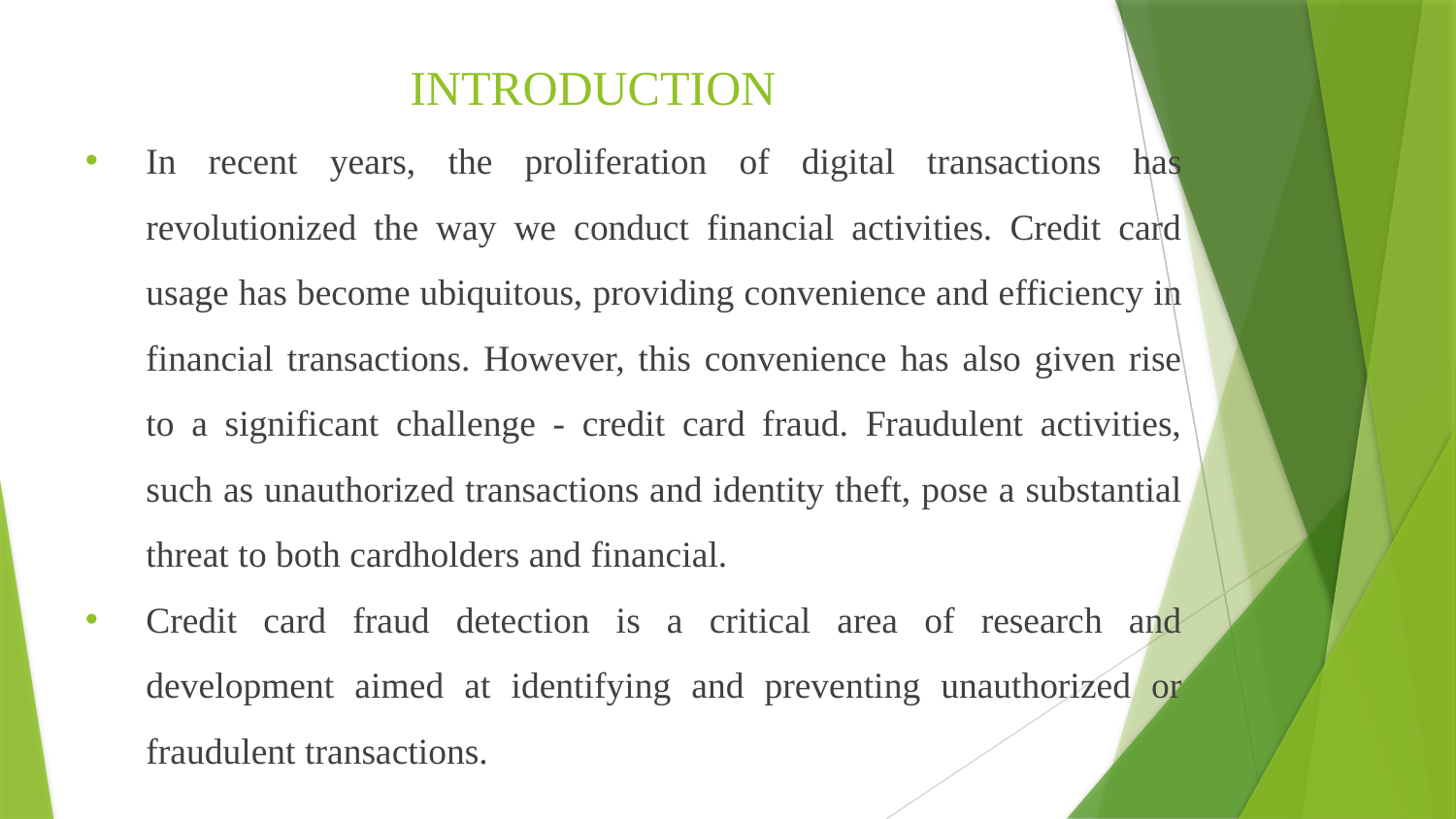

# INTRODUCTION
In recent years, the proliferation of digital transactions has revolutionized the way we conduct financial activities. Credit card usage has become ubiquitous, providing convenience and efficiency in financial transactions. However, this convenience has also given rise to a significant challenge - credit card fraud. Fraudulent activities, such as unauthorized transactions and identity theft, pose a substantial threat to both cardholders and financial.
Credit card fraud detection is a critical area of research and development aimed at identifying and preventing unauthorized or fraudulent transactions.